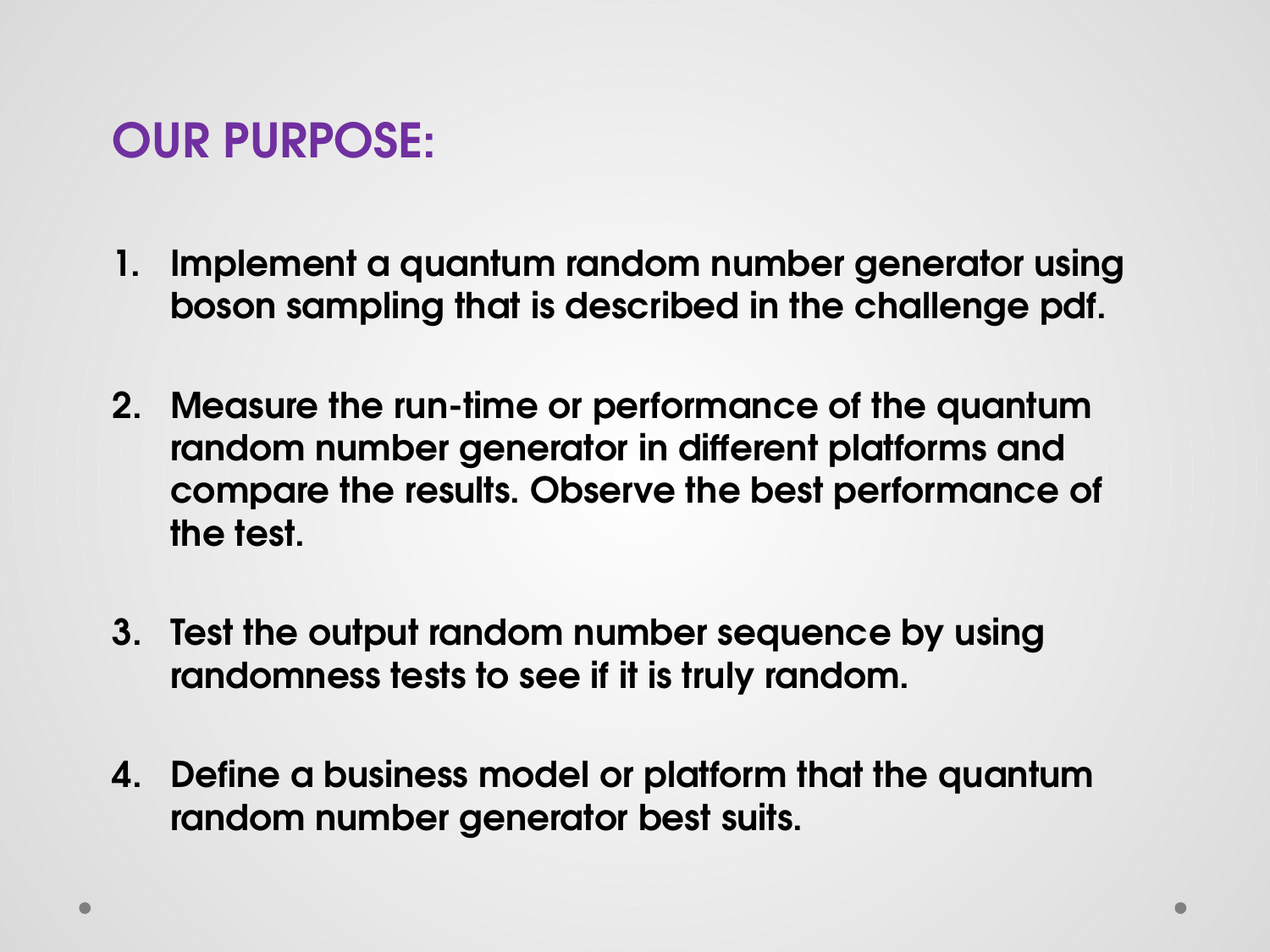

OUR PURPOSE:

Implement a quantum random number generator using boson sampling that is described in the challenge pdf.

Measure the run-time or performance of the quantum random number generator in different platforms and compare the results. Observe the best performance of the test.

Test the output random number sequence by using randomness tests to see if it is truly random.

Define a business model or platform that the quantum random number generator best suits.